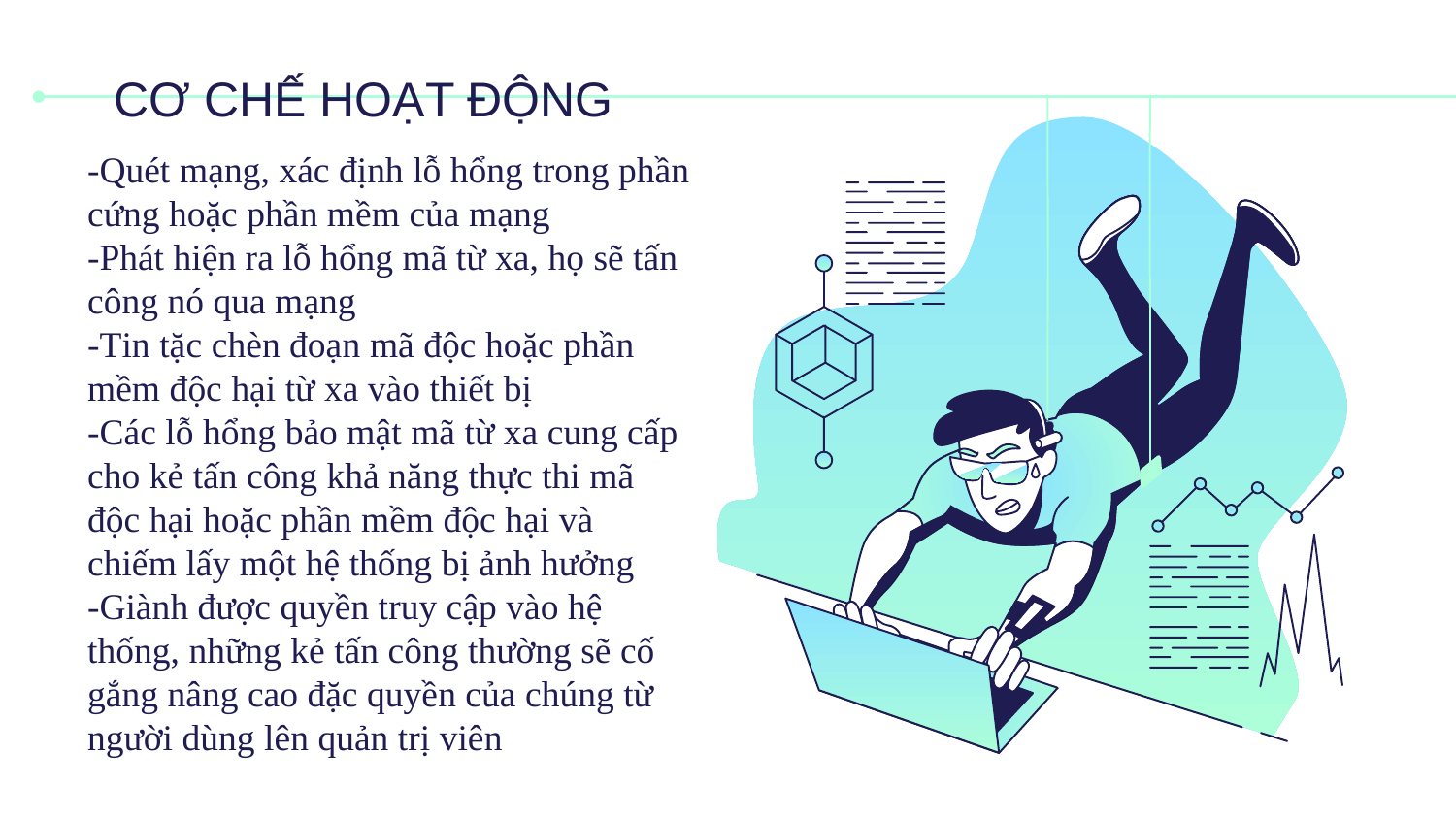

# CƠ CHẾ HOẠT ĐỘNG

-Quét mạng, xác định lỗ hổng trong phần cứng hoặc phần mềm của mạng
-Phát hiện ra lỗ hổng mã từ xa, họ sẽ tấn công nó qua mạng
-Tin tặc chèn đoạn mã độc hoặc phần mềm độc hại từ xa vào thiết bị
-Các lỗ hổng bảo mật mã từ xa cung cấp cho kẻ tấn công khả năng thực thi mã độc hại hoặc phần mềm độc hại và chiếm lấy một hệ thống bị ảnh hưởng
-Giành được quyền truy cập vào hệ thống, những kẻ tấn công thường sẽ cố gắng nâng cao đặc quyền của chúng từ người dùng lên quản trị viên